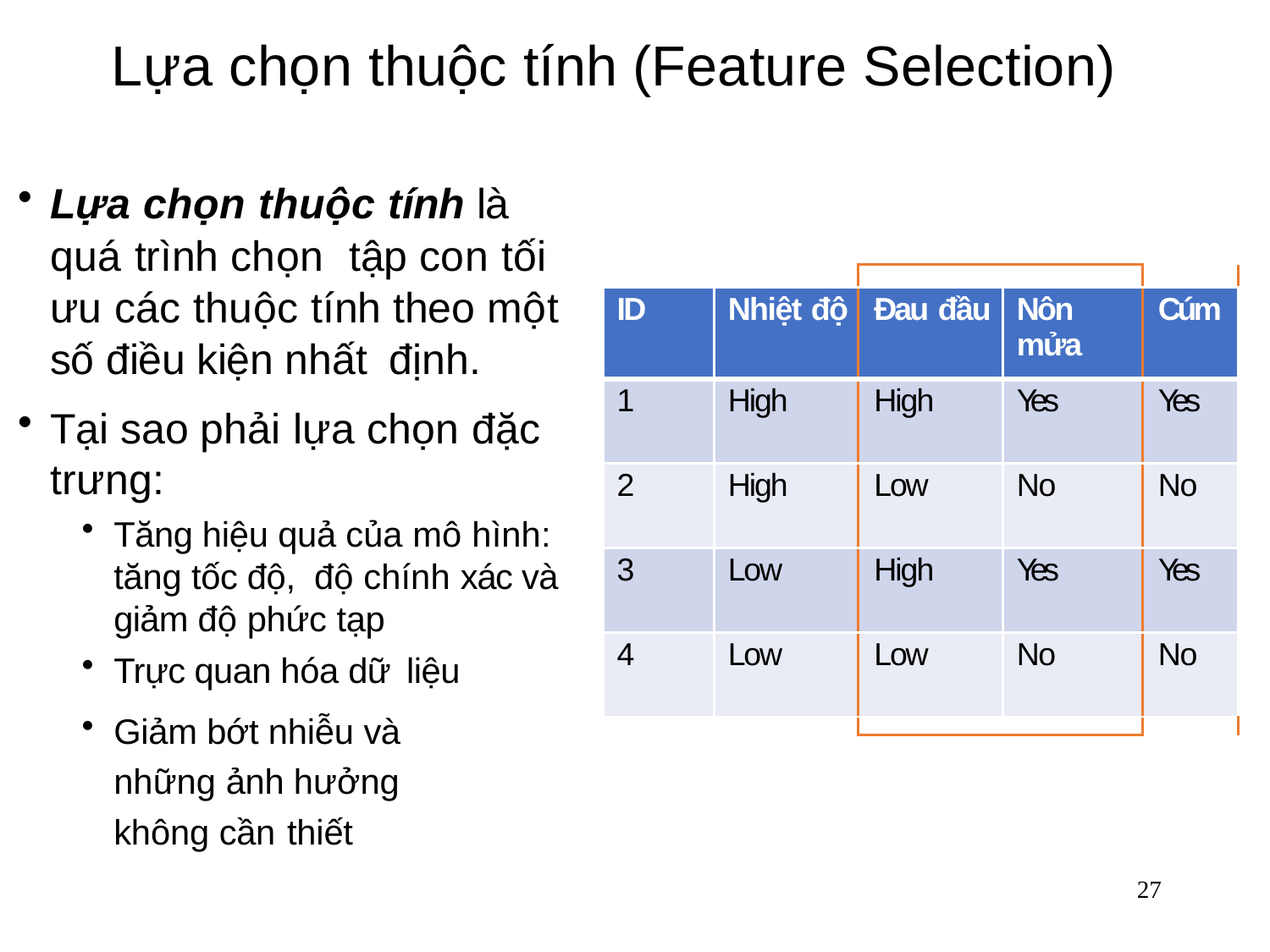

# Lựa chọn thuộc tính (Feature Selection)
Lựa chọn thuộc tính là quá trình chọn  tập con tối ưu các thuộc tính theo một  số điều kiện nhất định.
Tại sao phải lựa chọn đặc trưng:
Tăng hiệu quả của mô hình: tăng tốc độ,  độ chính xác và giảm độ phức tạp
Trực quan hóa dữ liệu
Giảm bớt nhiễu và những ảnh hưởng  không cần thiết

|  |  |  |  |  |
| --- | --- | --- | --- | --- |
| ID | Nhiệt độ | Đau đầu | Nôn mửa | Cúm |
| 1 | High | High | Yes | Yes |
| 2 | High | Low | No | No |
| 3 | Low | High | Yes | Yes |
| 4 | Low | Low | No | No |
|  |  |  |  |  |
27